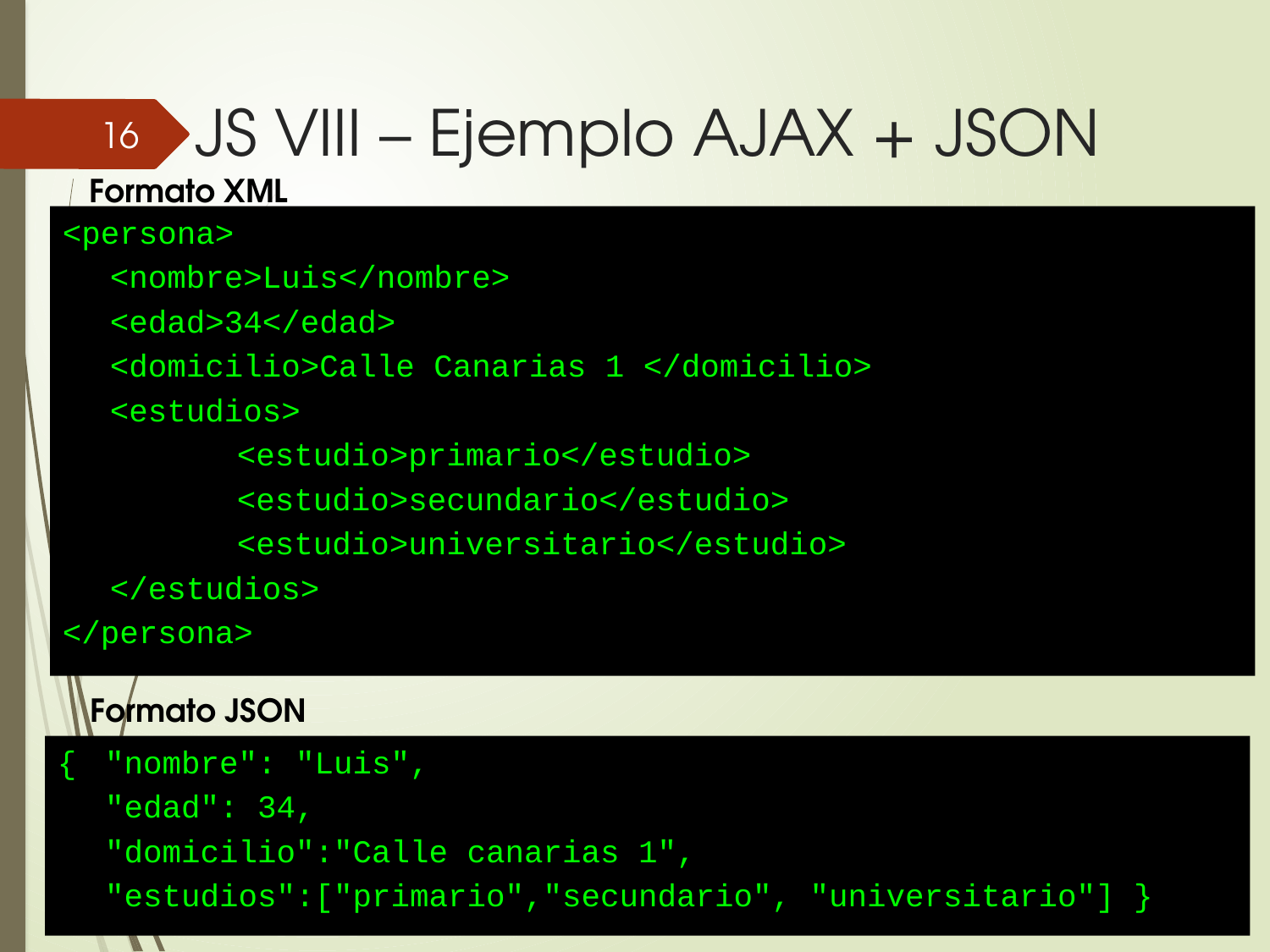

# JS VIII – Ejemplo AJAX + JSON
16
Formato XML
<persona>
	<nombre>Luis</nombre>
	<edad>34</edad>
	<domicilio>Calle Canarias 1 </domicilio>
	<estudios>
		<estudio>primario</estudio>
		<estudio>secundario</estudio>
		<estudio>universitario</estudio>
	</estudios>
</persona>
Formato JSON
{	"nombre": "Luis",
	"edad": 34,
	"domicilio":"Calle canarias 1",
	"estudios":["primario","secundario", "universitario"] }
Desarrollo Web en Entorno Cliente